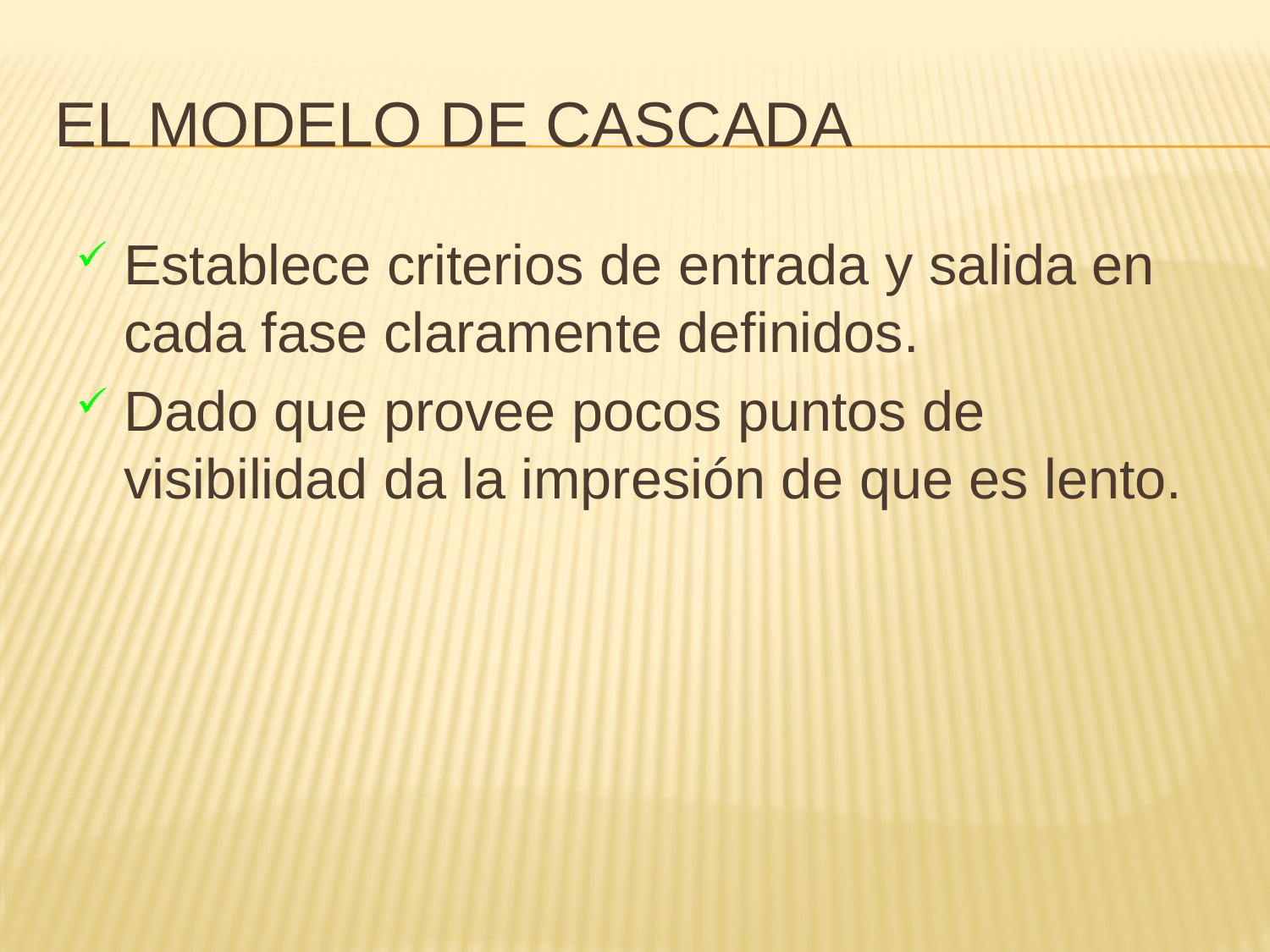

# El Modelo de Cascada
Establece criterios de entrada y salida en cada fase claramente definidos.
Dado que provee pocos puntos de visibilidad da la impresión de que es lento.